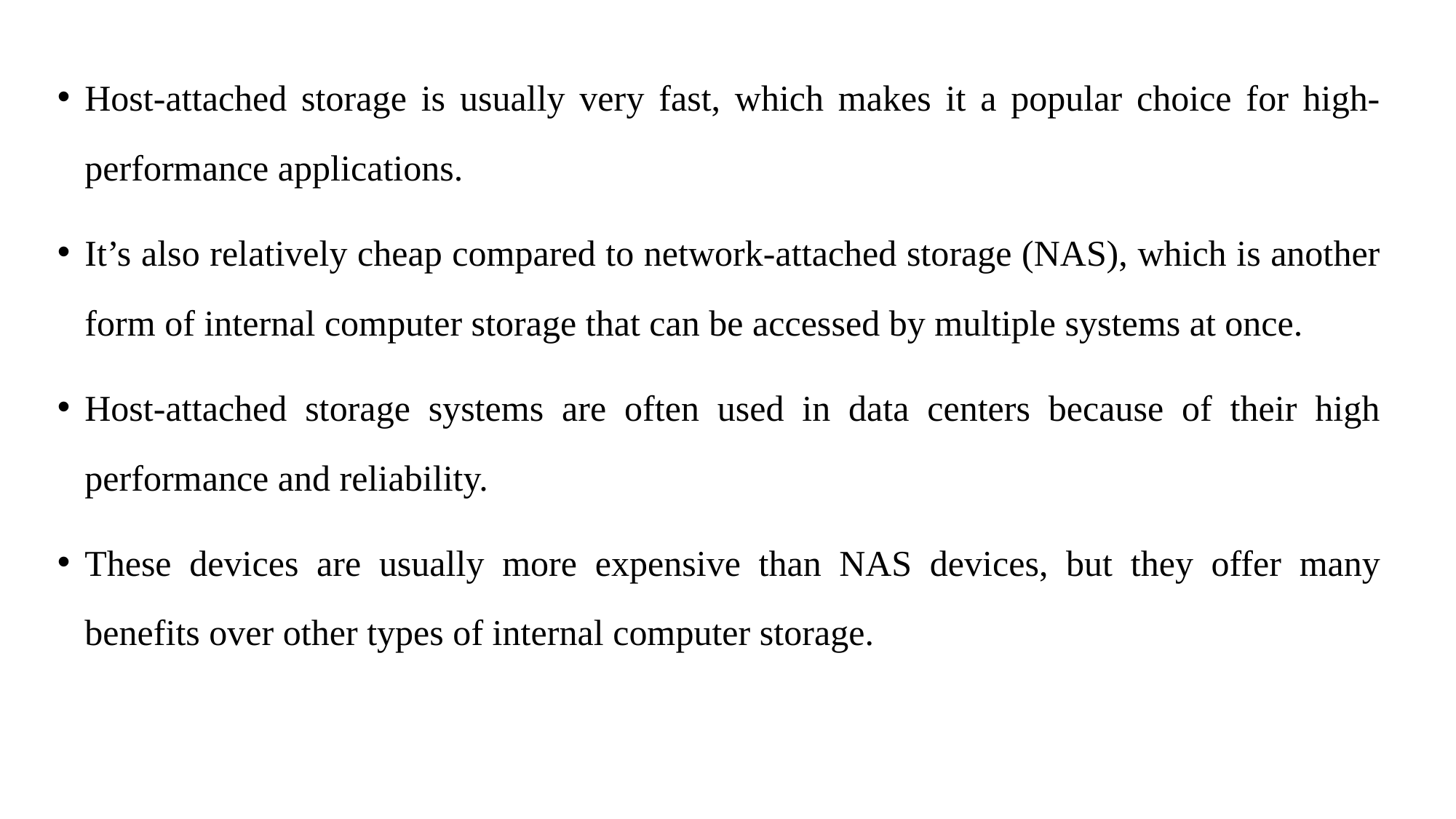

Host-attached storage is usually very fast, which makes it a popular choice for high-performance applications.
It’s also relatively cheap compared to network-attached storage (NAS), which is another form of internal computer storage that can be accessed by multiple systems at once.
Host-attached storage systems are often used in data centers because of their high performance and reliability.
These devices are usually more expensive than NAS devices, but they offer many benefits over other types of internal computer storage.